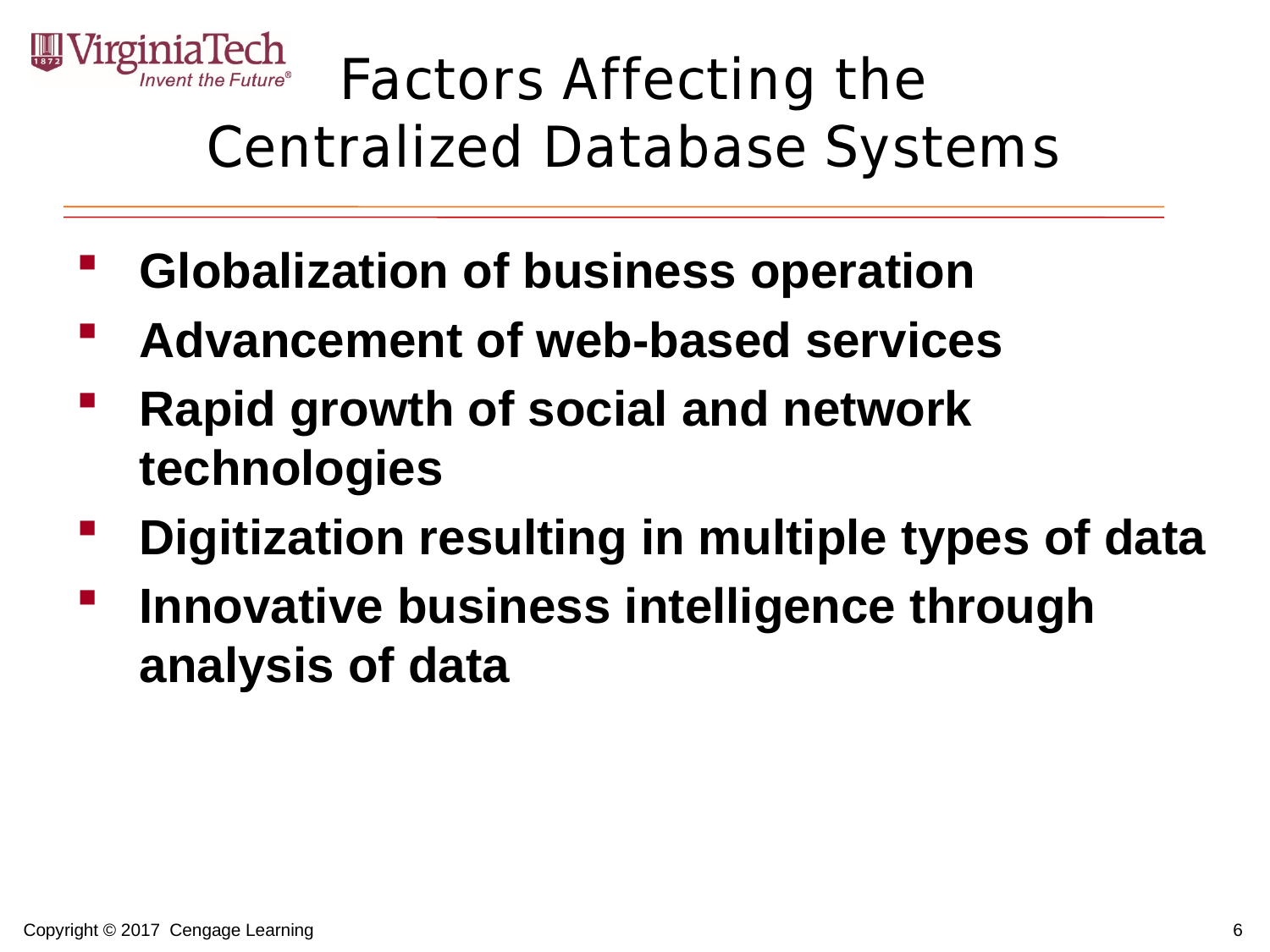

# Factors Affecting the Centralized Database Systems
Globalization of business operation
Advancement of web-based services
Rapid growth of social and network technologies
Digitization resulting in multiple types of data
Innovative business intelligence through analysis of data

6
Copyright © 2017  Cengage Learning